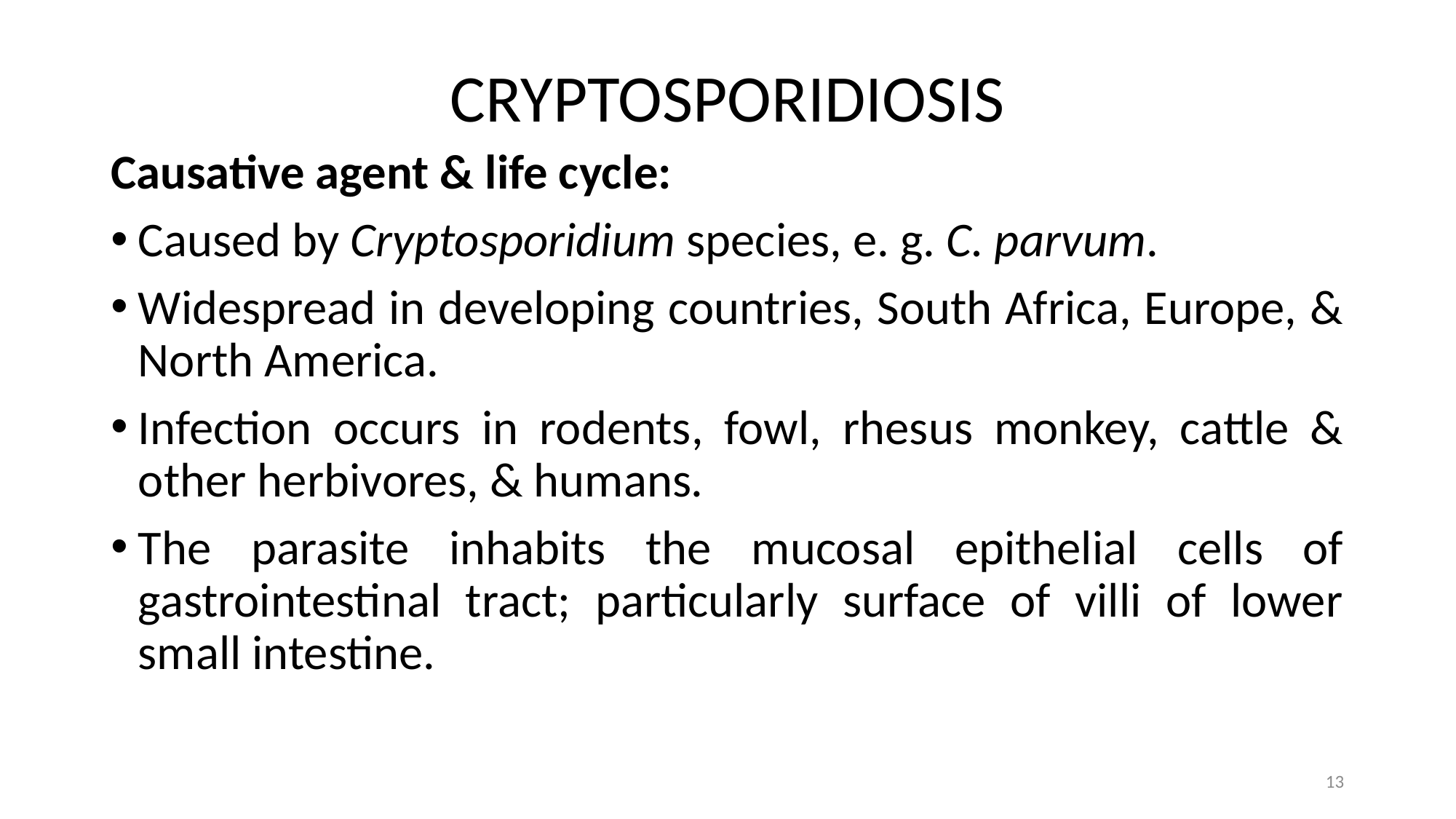

# CRYPTOSPORIDIOSIS
Causative agent & life cycle:
Caused by Cryptosporidium species, e. g. C. parvum.
Widespread in developing countries, South Africa, Europe, & North America.
Infection occurs in rodents, fowl, rhesus monkey, cattle & other herbivores, & humans.
The parasite inhabits the mucosal epithelial cells of gastrointestinal tract; particularly surface of villi of lower small intestine.
13